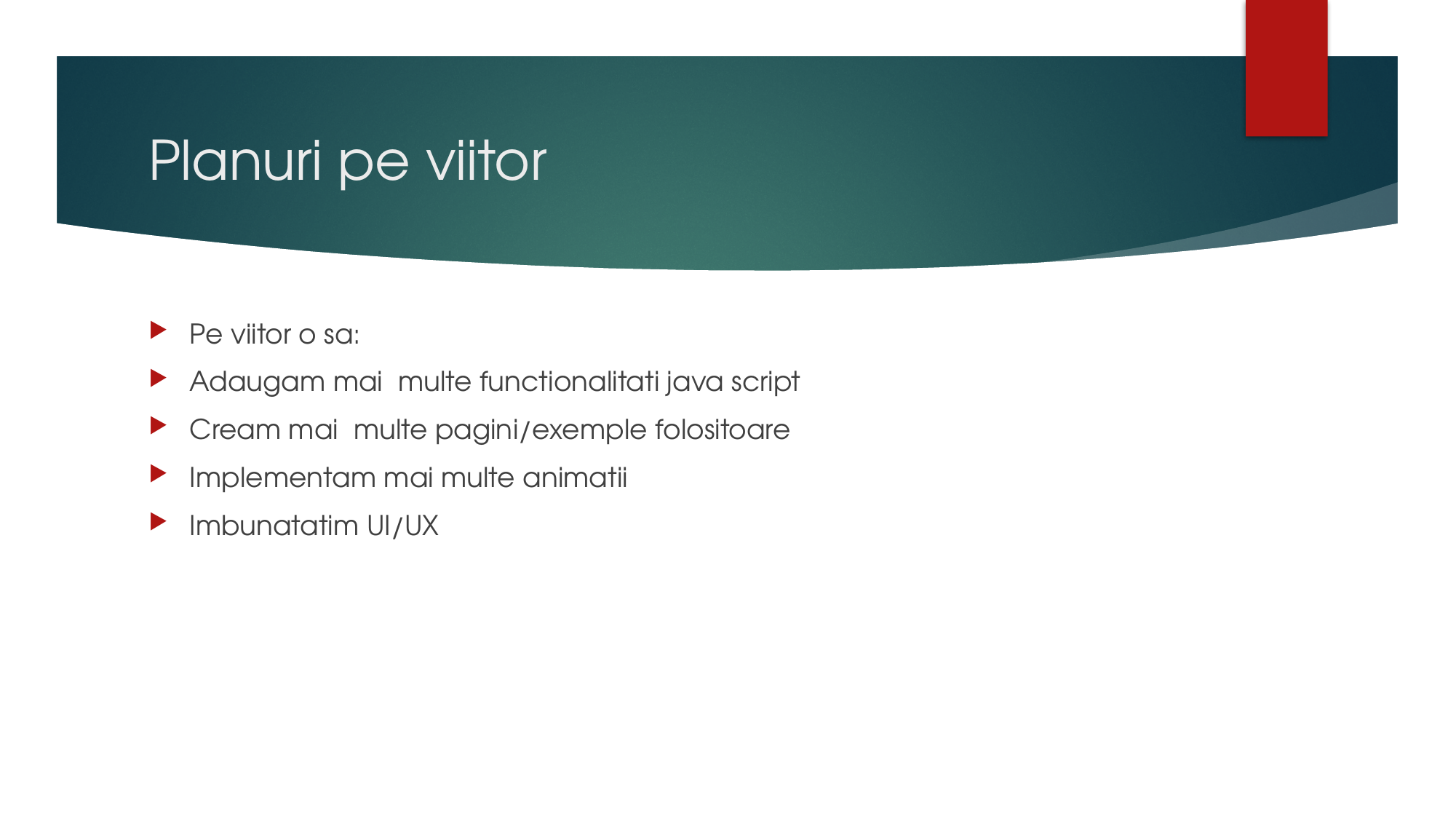

# Planuri pe viitor
Pe viitor o sa:
Adaugam mai  multe functionalitati java script
Cream mai  multe pagini/exemple folositoare
Implementam mai multe animatii
Imbunatatim UI/UX